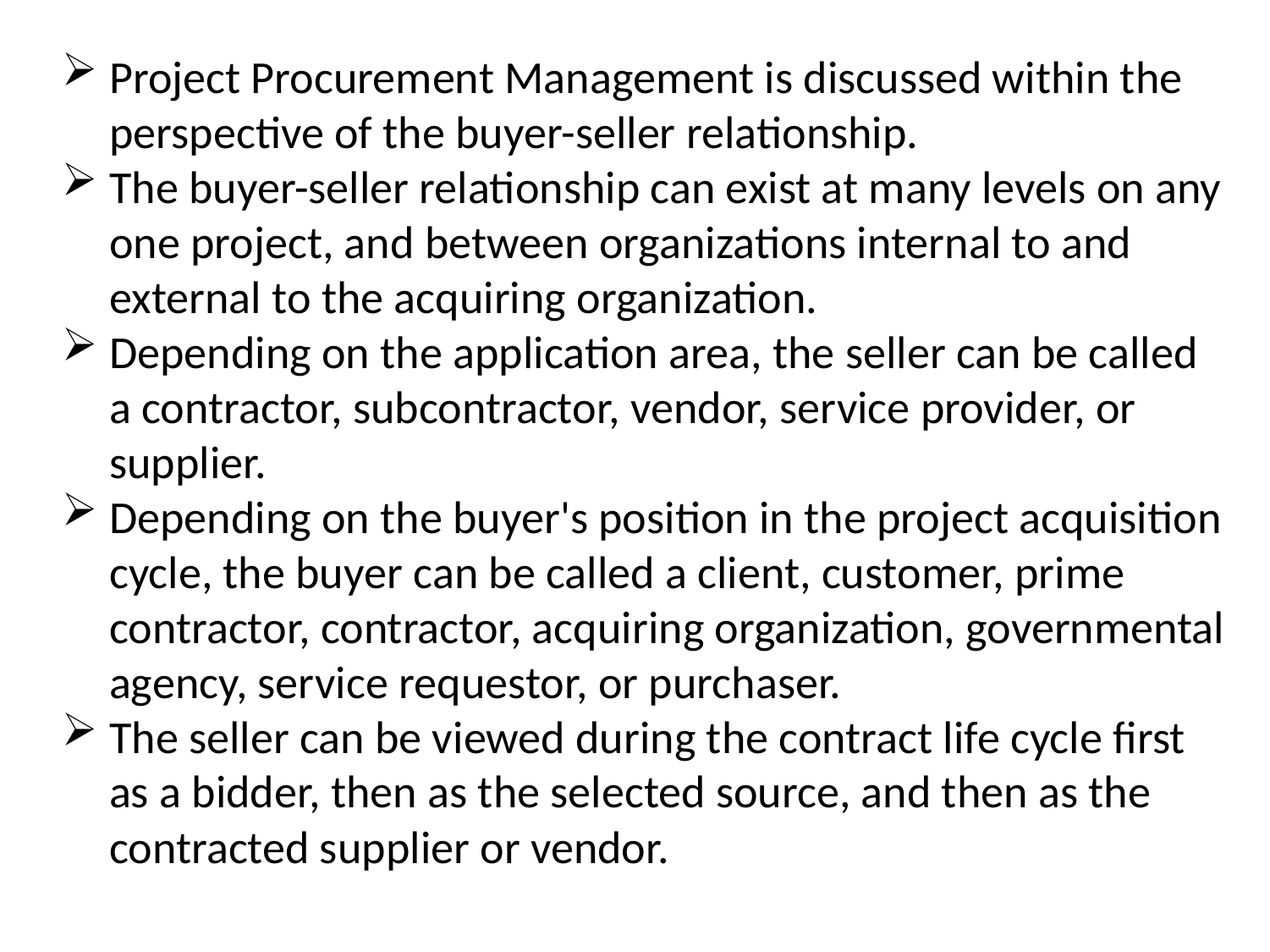

Project Procurement Management is discussed within the perspective of the buyer-seller relationship.
The buyer-seller relationship can exist at many levels on any one project, and between organizations internal to and external to the acquiring organization.
Depending on the application area, the seller can be called a contractor, subcontractor, vendor, service provider, or supplier.
Depending on the buyer's position in the project acquisition cycle, the buyer can be called a client, customer, prime contractor, contractor, acquiring organization, governmental agency, service requestor, or purchaser.
The seller can be viewed during the contract life cycle first as a bidder, then as the selected source, and then as the contracted supplier or vendor.